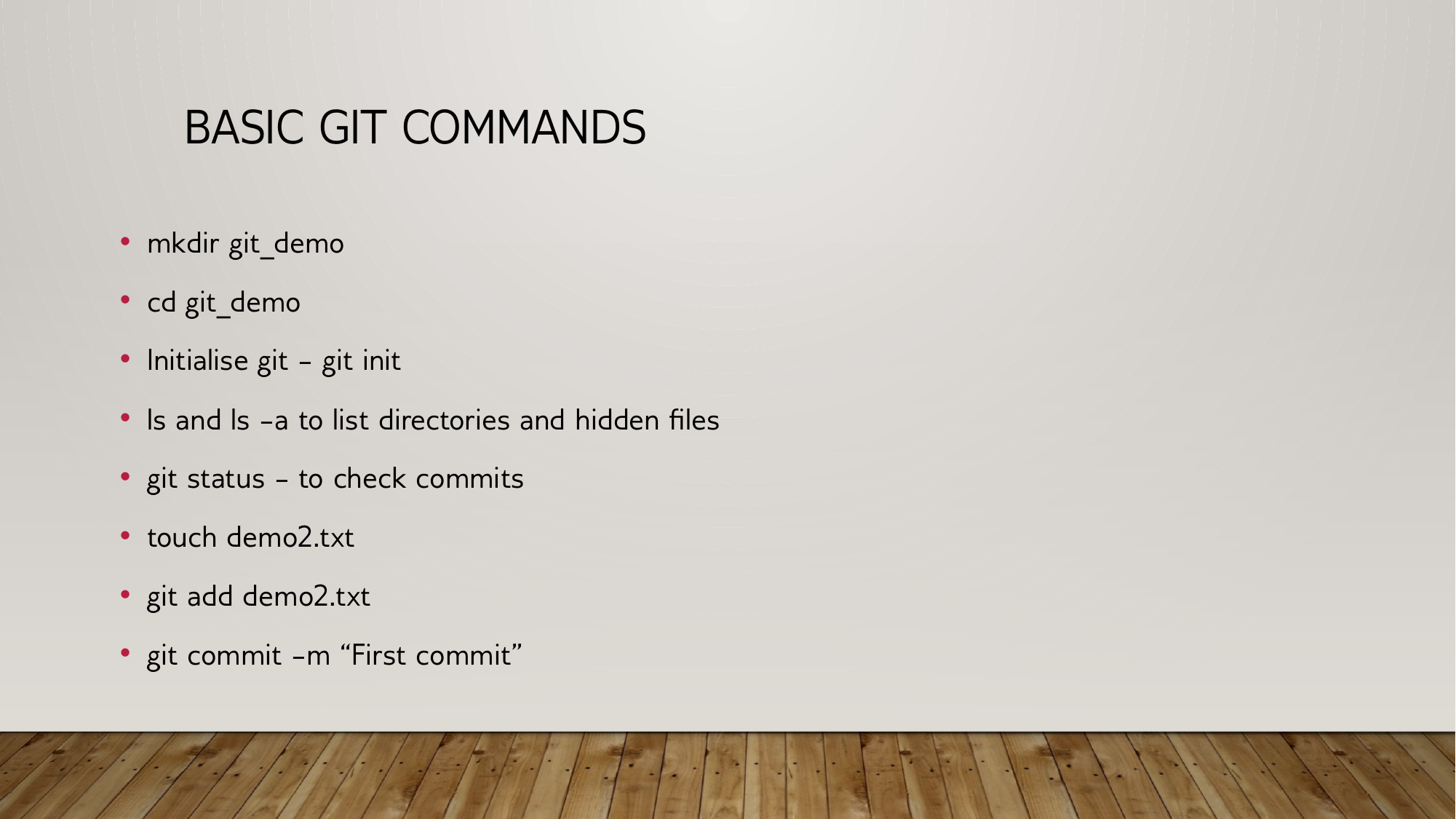

# Basic GIT commands
mkdir git_demo
cd git_demo
Initialise git – git init
ls and ls –a to list directories and hidden files
git status – to check commits
touch demo2.txt
git add demo2.txt
git commit –m “First commit”